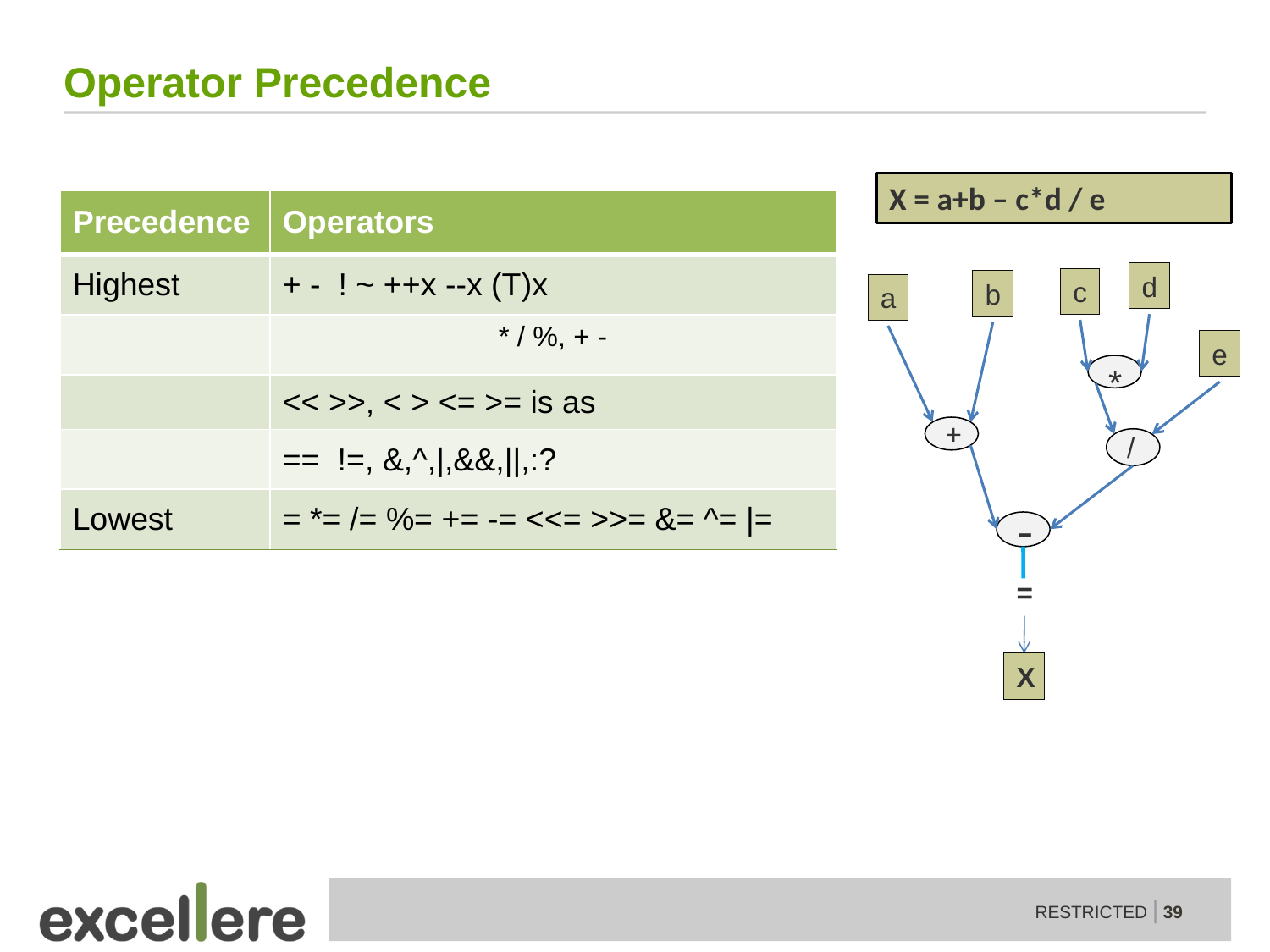

# Operator Precedence
X = a+b – c*d / e
d
c
b
a
e
*
+
/
-
=
X
| Precedence | Operators |
| --- | --- |
| Highest | + -  ! ~ ++x --x (T)x |
|  | \* / %, + - |
|  | << >>, < > <= >= is as |
|  | ==  !=, &,^,|,&&,||,:? |
| Lowest | = \*= /= %= += -= <<= >>= &= ^= |= |